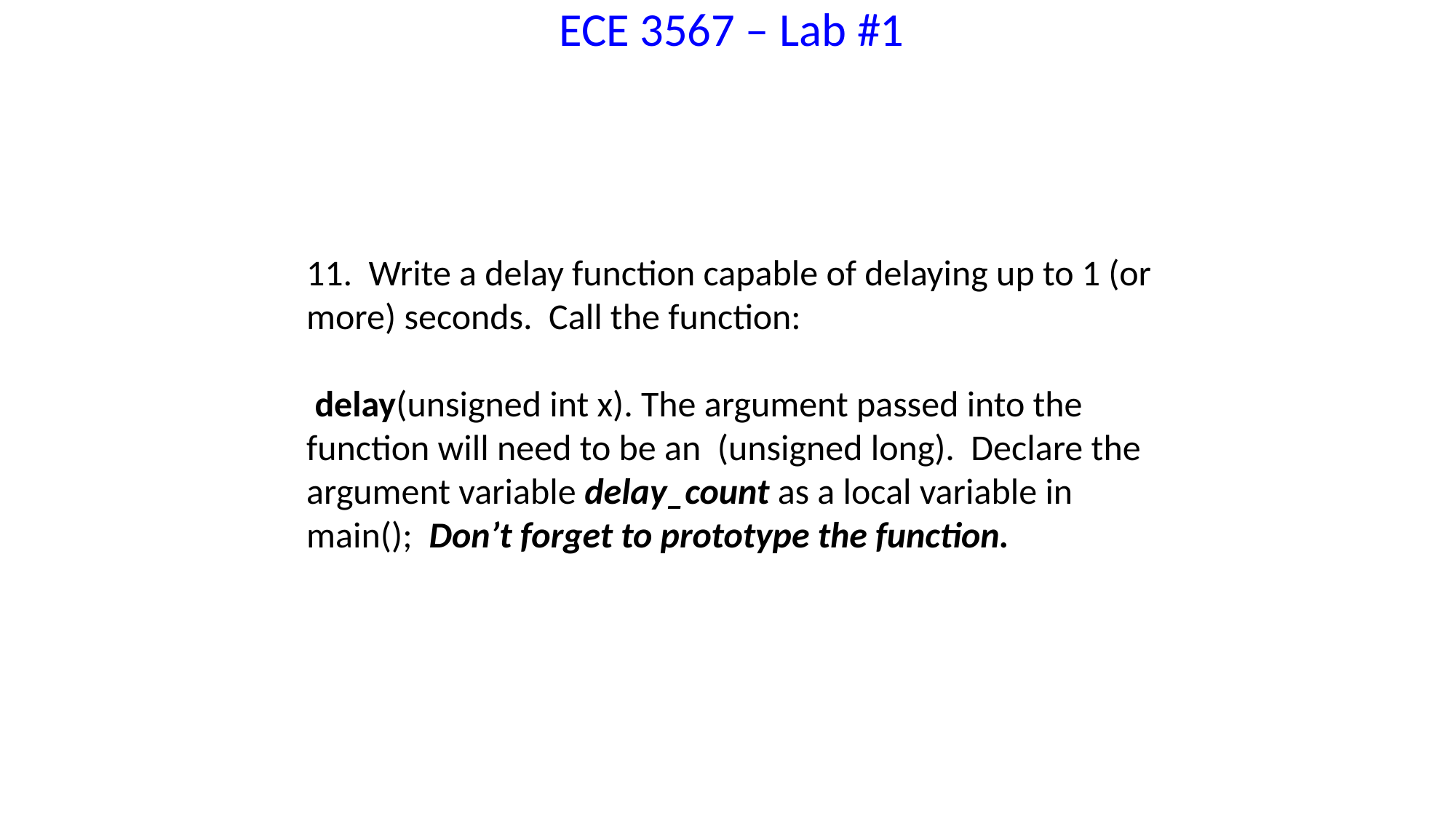

ECE 3567 – Lab #1

11.  Write a delay function capable of delaying up to 1 (or more) seconds.  Call the function:

 delay(unsigned int x). The argument passed into the function will need to be an  (unsigned long).  Declare the argument variable delay_count as a local variable in main();  Don’t forget to prototype the function.